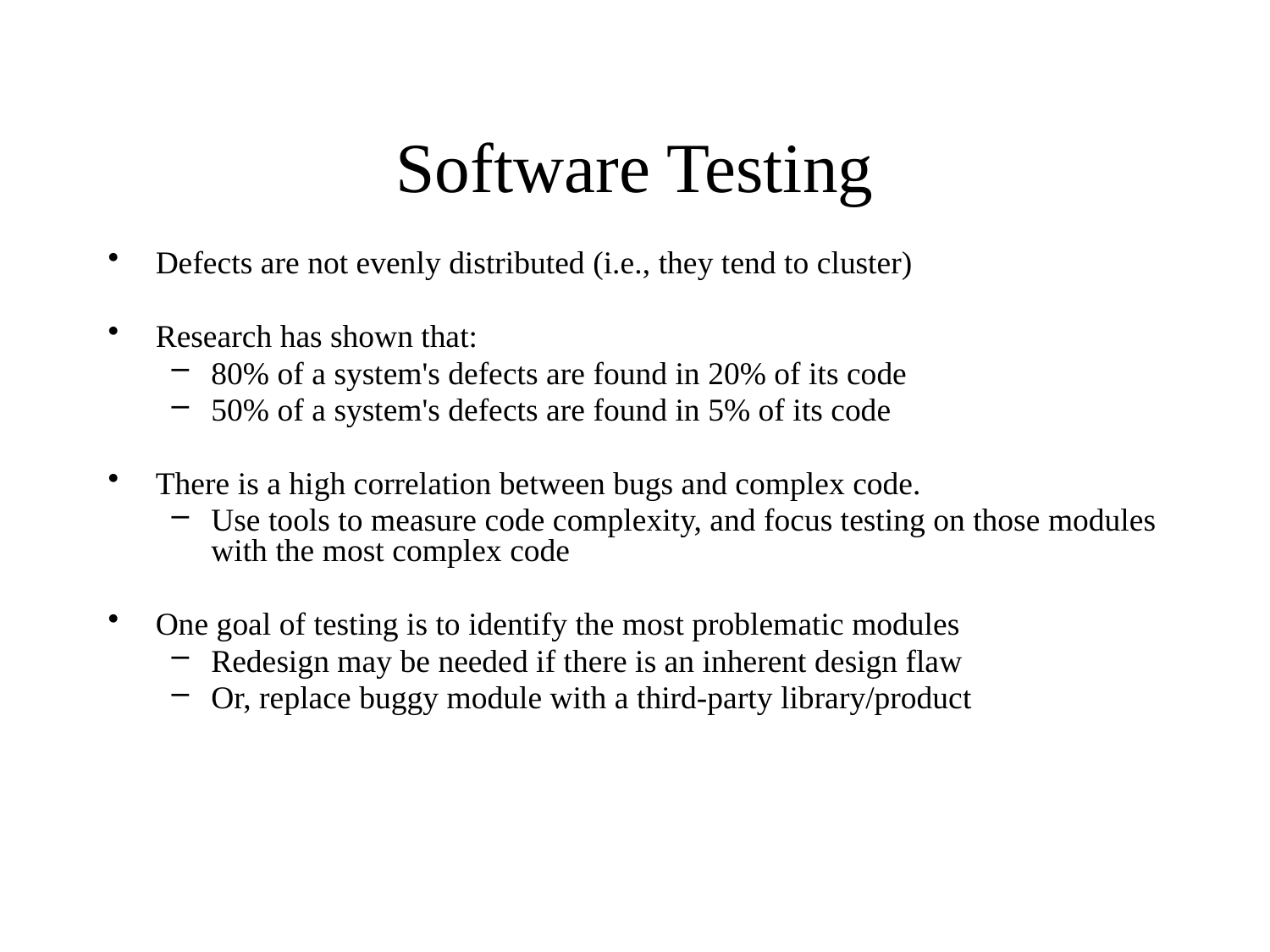

# Software Testing
Defects are not evenly distributed (i.e., they tend to cluster)

Research has shown that:
80% of a system's defects are found in 20% of its code
50% of a system's defects are found in 5% of its code

There is a high correlation between bugs and complex code.
Use tools to measure code complexity, and focus testing on those modules with the most complex code

One goal of testing is to identify the most problematic modules
Redesign may be needed if there is an inherent design flaw
Or, replace buggy module with a third-party library/product